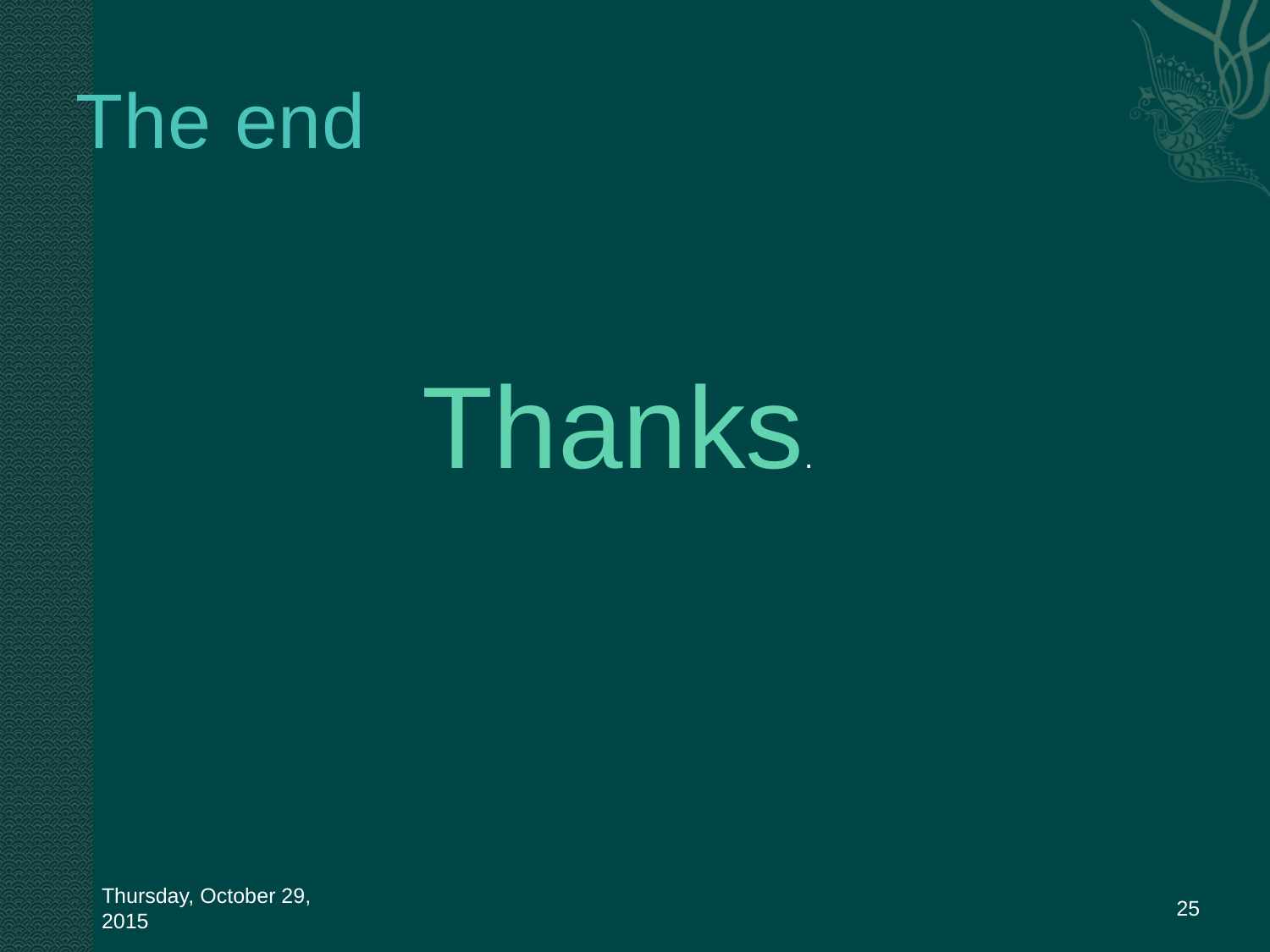

# The end
Thanks.
Thursday, October 29, 2015

25